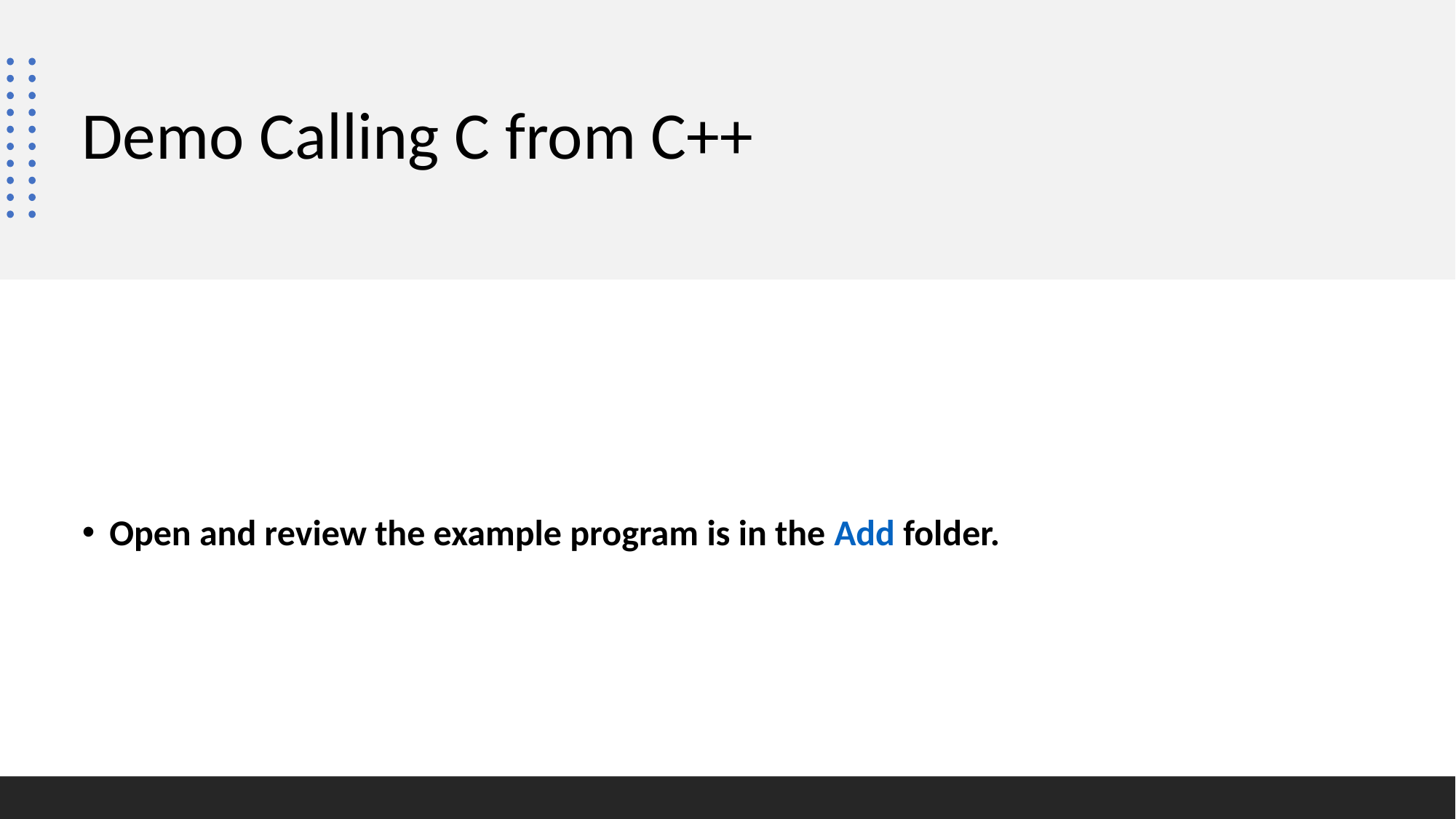

# Demo Calling C from C++

Open and review the example program is in the Add folder.